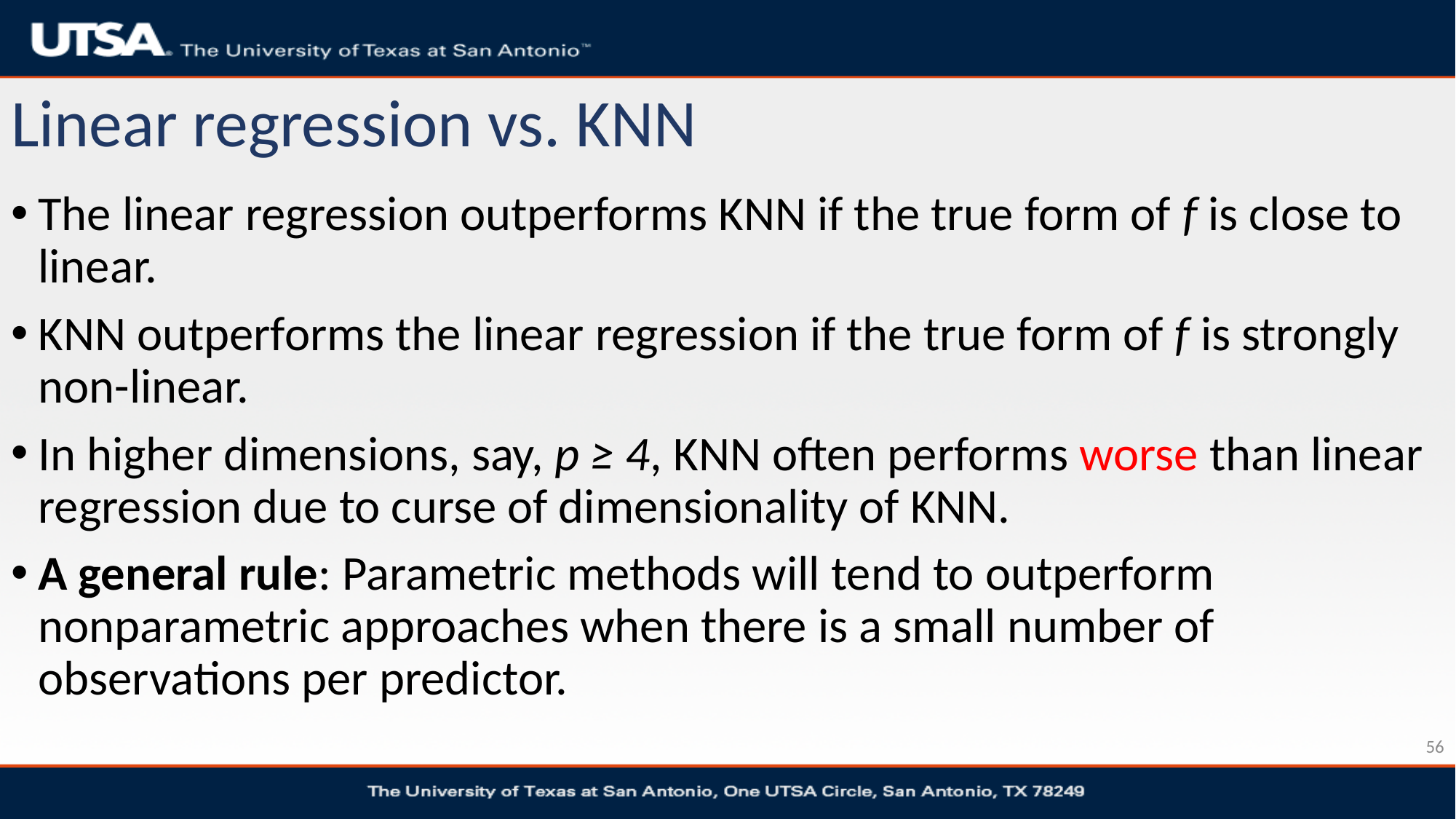

# Linear regression vs. KNN
The linear regression outperforms KNN if the true form of f is close to linear.
KNN outperforms the linear regression if the true form of f is strongly non-linear.
In higher dimensions, say, p ≥ 4, KNN often performs worse than linear regression due to curse of dimensionality of KNN.
A general rule: Parametric methods will tend to outperform nonparametric approaches when there is a small number of observations per predictor.

56